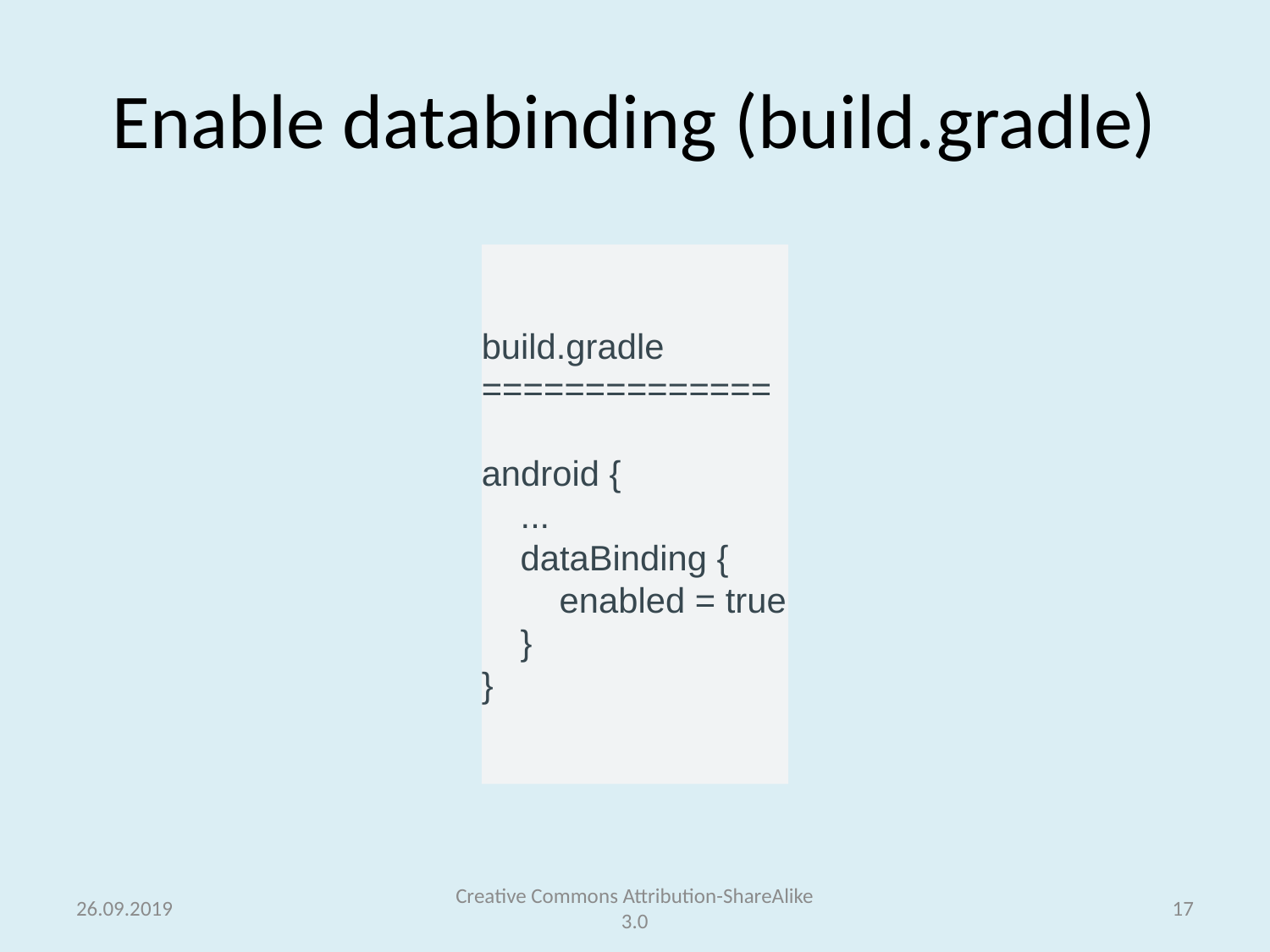

# Enable databinding (build.gradle)
build.gradle
==============

android {
    ...
    dataBinding {
        enabled = true
    }
}
26.09.2019
Creative Commons Attribution-ShareAlike 3.0
17